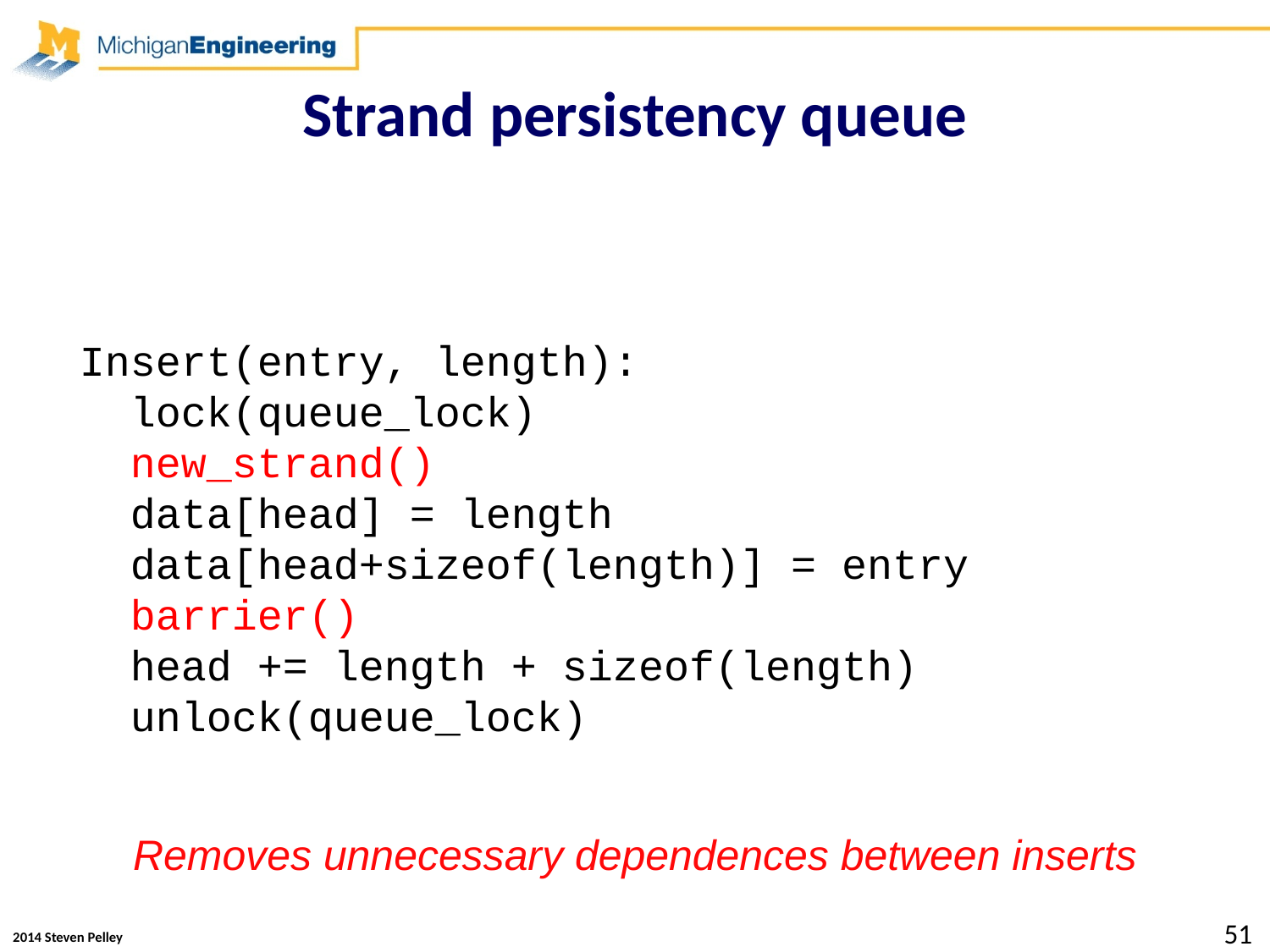

# Strand persistency queue
Insert(entry, length):
  lock(queue_lock)
  new_strand()
  data[head] = length
  data[head+sizeof(length)] = entry
  barrier()
  head += length + sizeof(length)
  unlock(queue_lock)
Removes unnecessary dependences between inserts
51